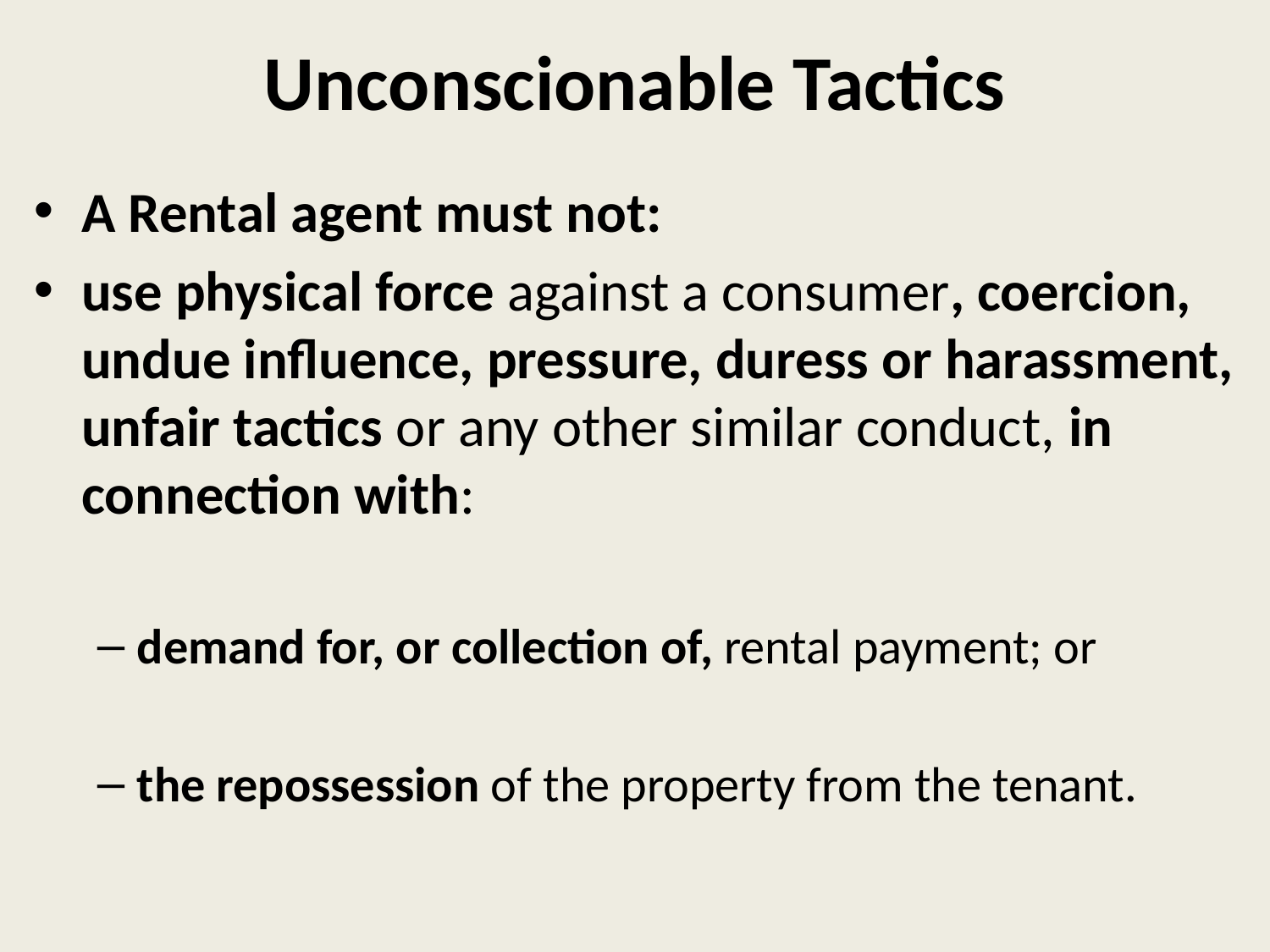

# Unconscionable Tactics
A Rental agent must not:
use physical force against a consumer, coercion, undue influence, pressure, duress or harassment, unfair tactics or any other similar conduct, in connection with:

demand for, or collection of, rental payment; or

the repossession of the property from the tenant.